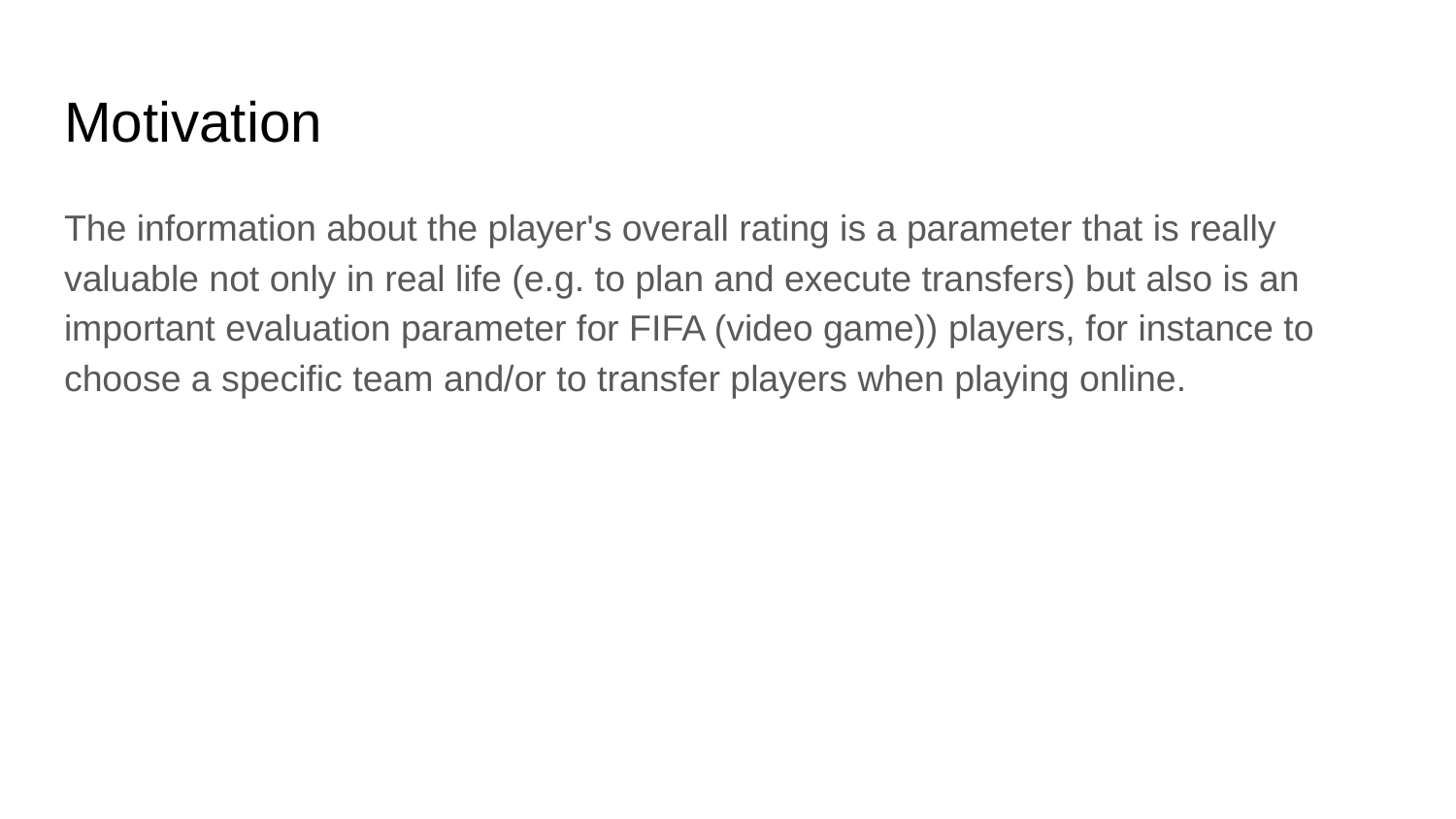

# Motivation
The information about the player's overall rating is a parameter that is really valuable not only in real life (e.g. to plan and execute transfers) but also is an important evaluation parameter for FIFA (video game)) players, for instance to choose a specific team and/or to transfer players when playing online.